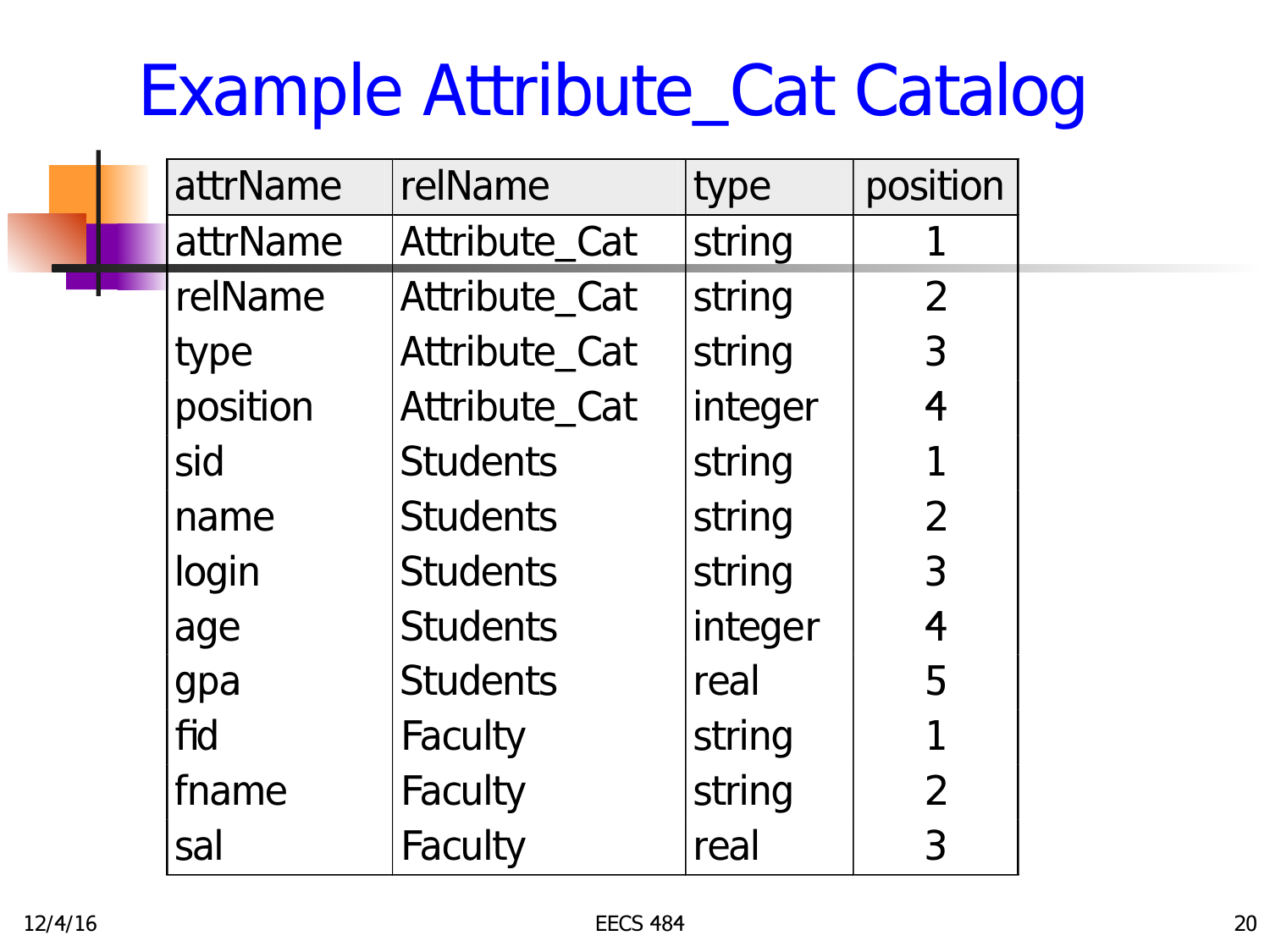

Example Attribute_Cat Catalog

attrName

relName

type

position

attrName

Attribute_Cat

string

1

relName

Attribute_Cat

string

2

type

Attribute_Cat

string

3

position

Attribute_Cat

integer

4

sid

1

Students
string

name

Students

string

2

login

Students

string

3

age

Students

intege
r

4

gpa

Students

real

5

fid

Faculty

string

1

fname

Faculty

string

2

sal

Faculty

real

3

12/4/16
EECS 484
20